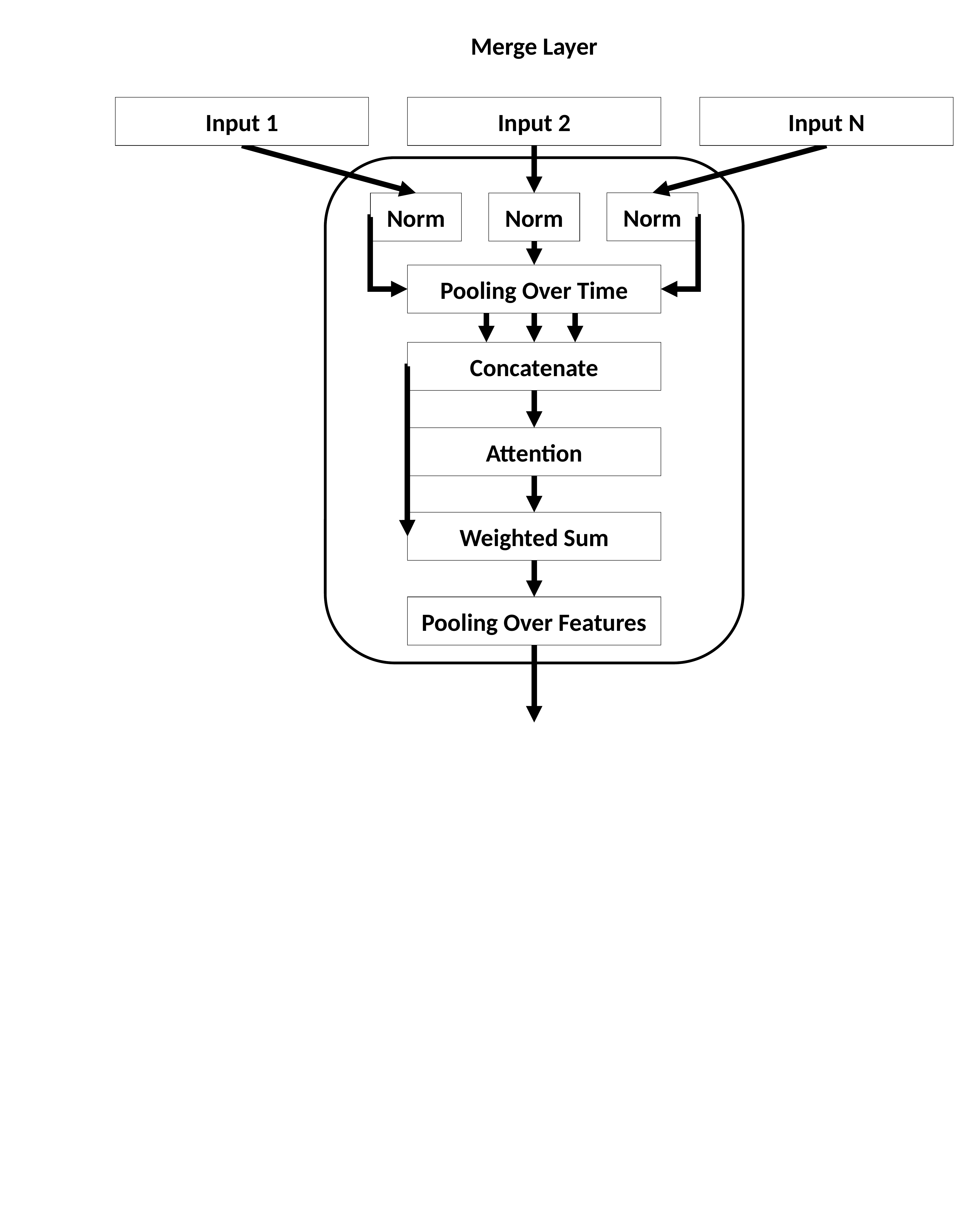

Merge Layer
Input 1
Input 2
Input N

Norm
Norm
Norm
Pooling Over Time
Concatenate
Attention
Weighted Sum
Pooling Over Features